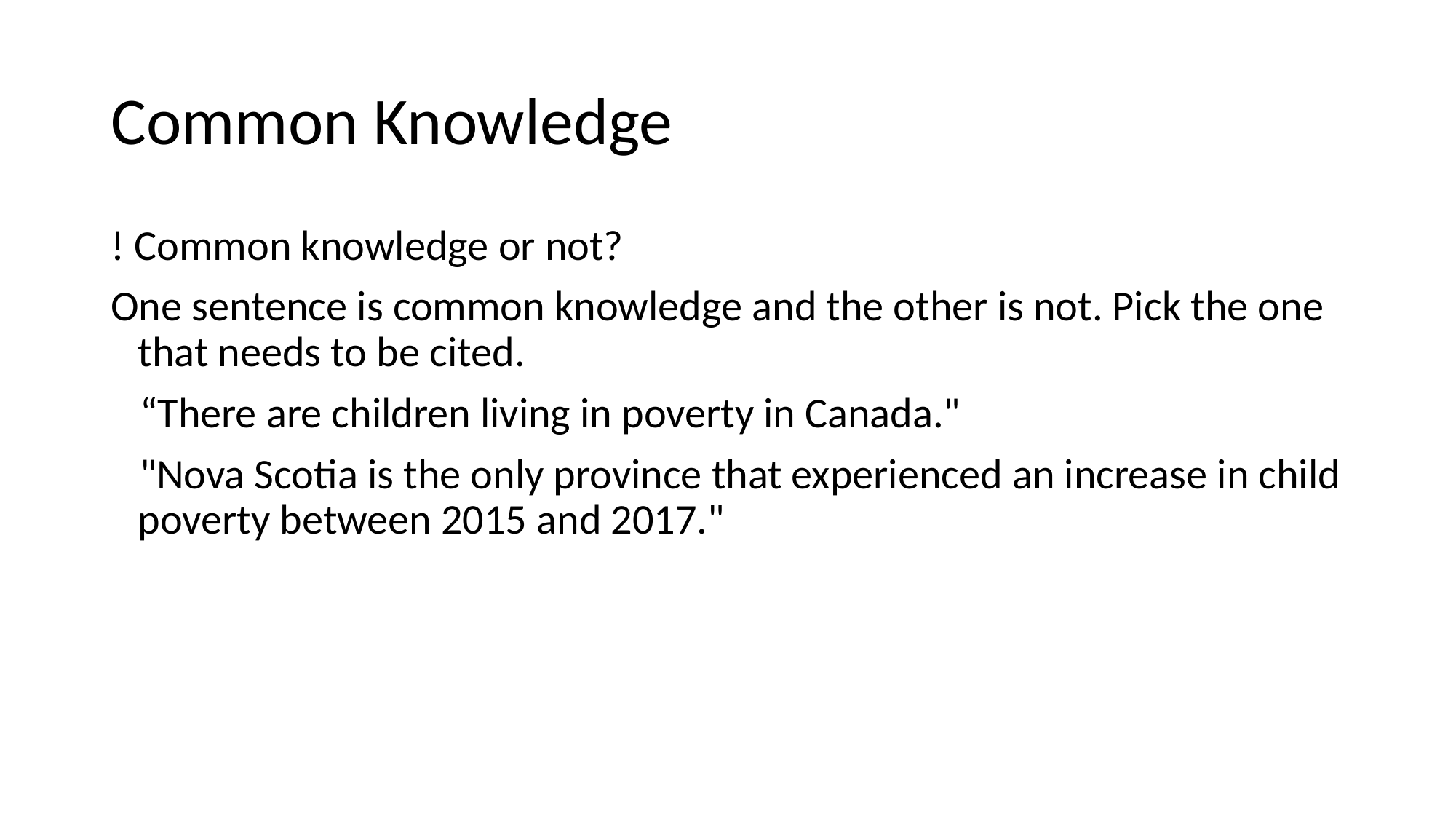

# Common Knowledge
! Common knowledge or not?
One sentence is common knowledge and the other is not. Pick the one that needs to be cited.
   “There are children living in poverty in Canada."
   "Nova Scotia is the only province that experienced an increase in child poverty between 2015 and 2017."